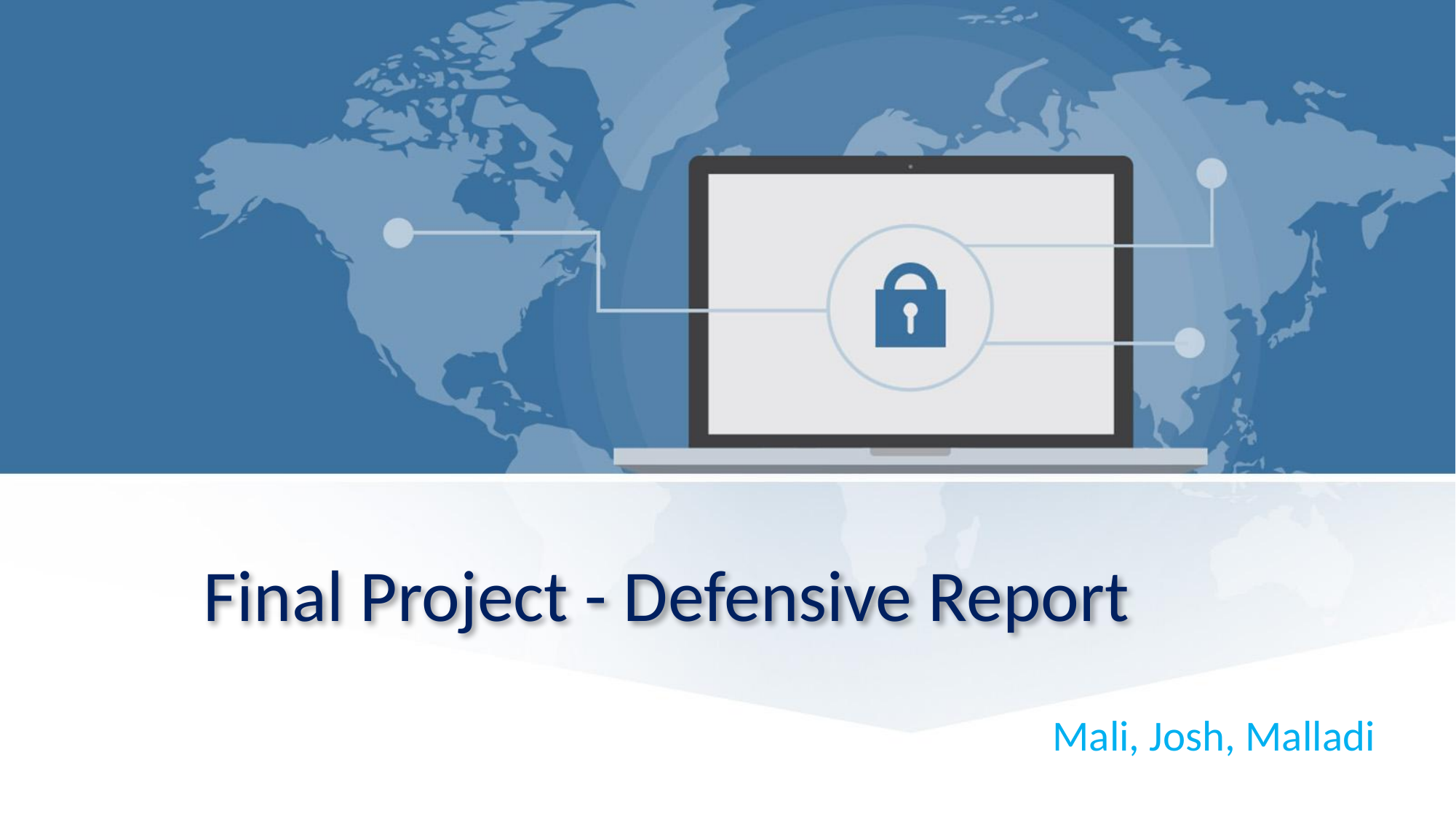

# Final Project - Defensive Report
Mali, Josh, Malladi